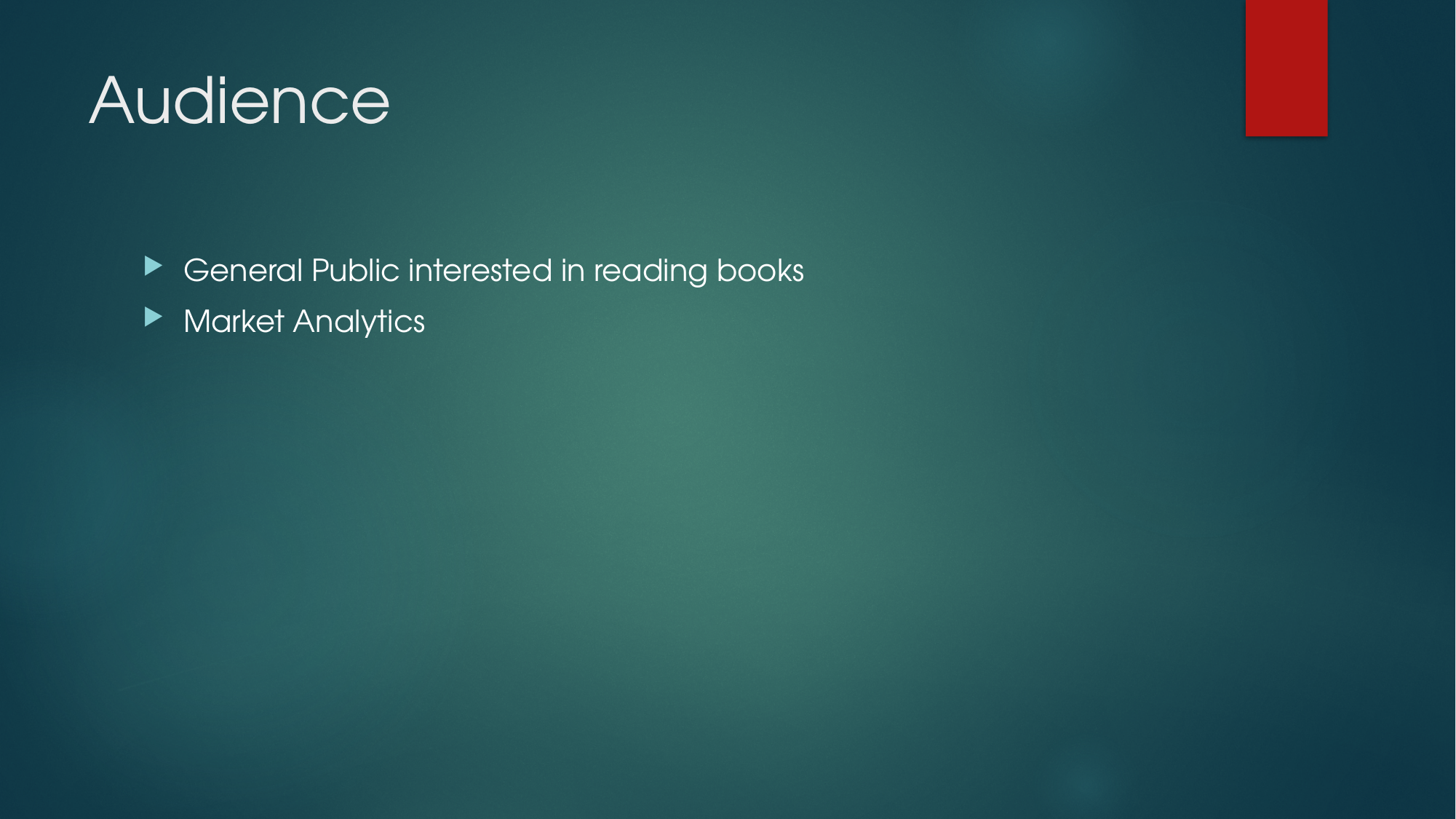

# Audience
General Public interested in reading books
Market Analytics